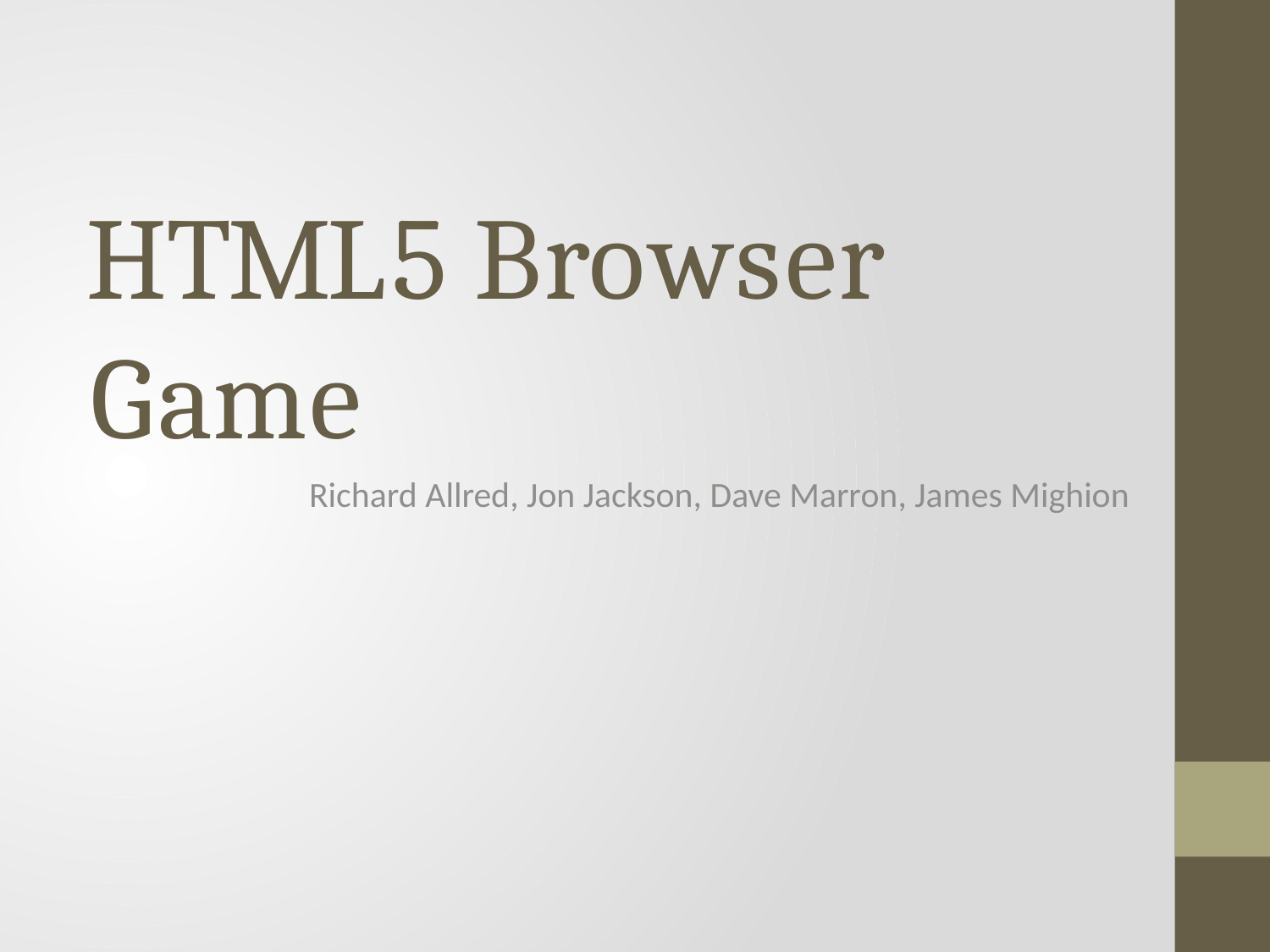

# HTML5 Browser Game
Richard Allred, Jon Jackson, Dave Marron, James Mighion